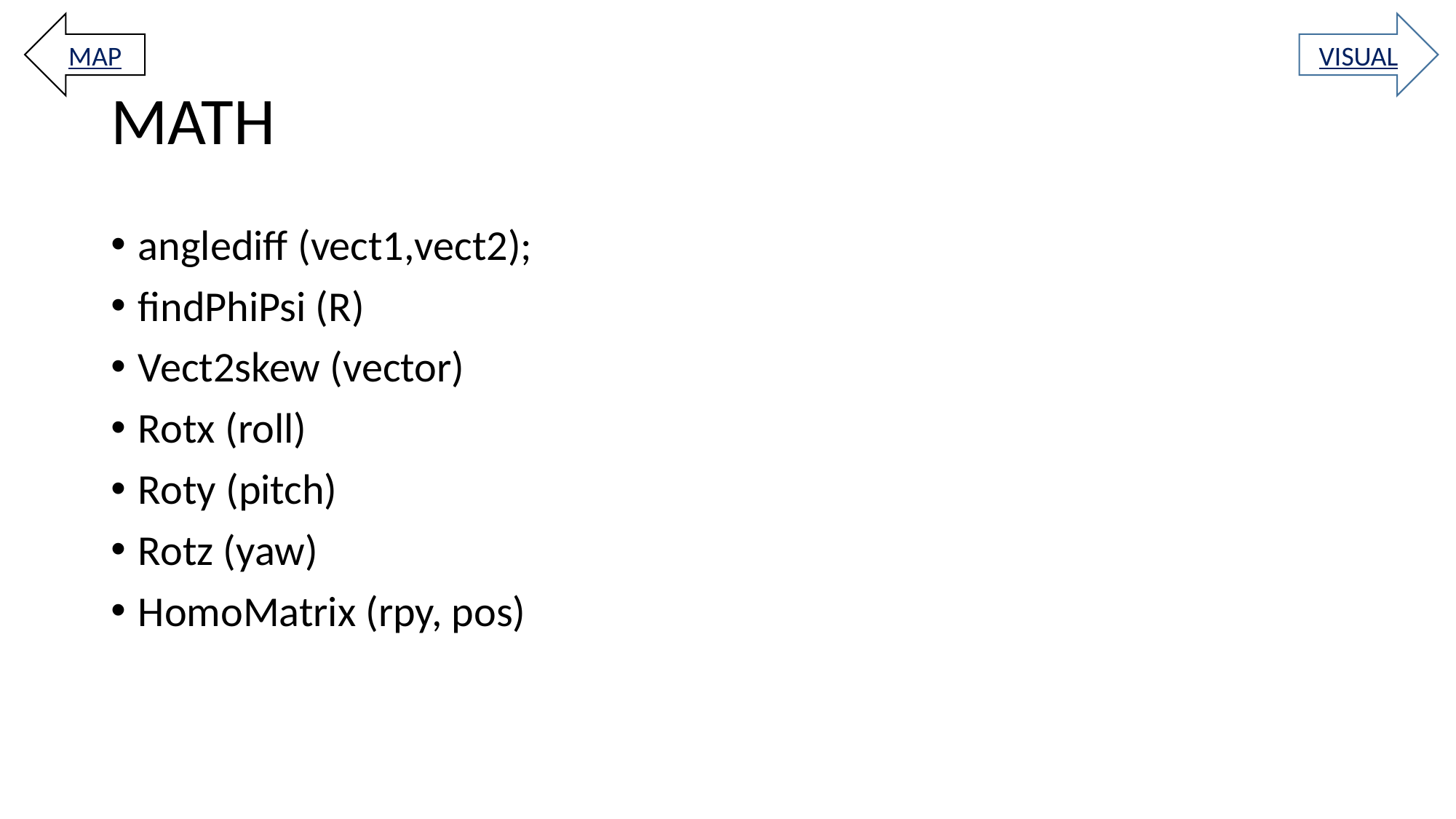

MAP
VISUAL
# MATH
anglediff (vect1,vect2);
findPhiPsi (R)
Vect2skew (vector)
Rotx (roll)
Roty (pitch)
Rotz (yaw)
HomoMatrix (rpy, pos)